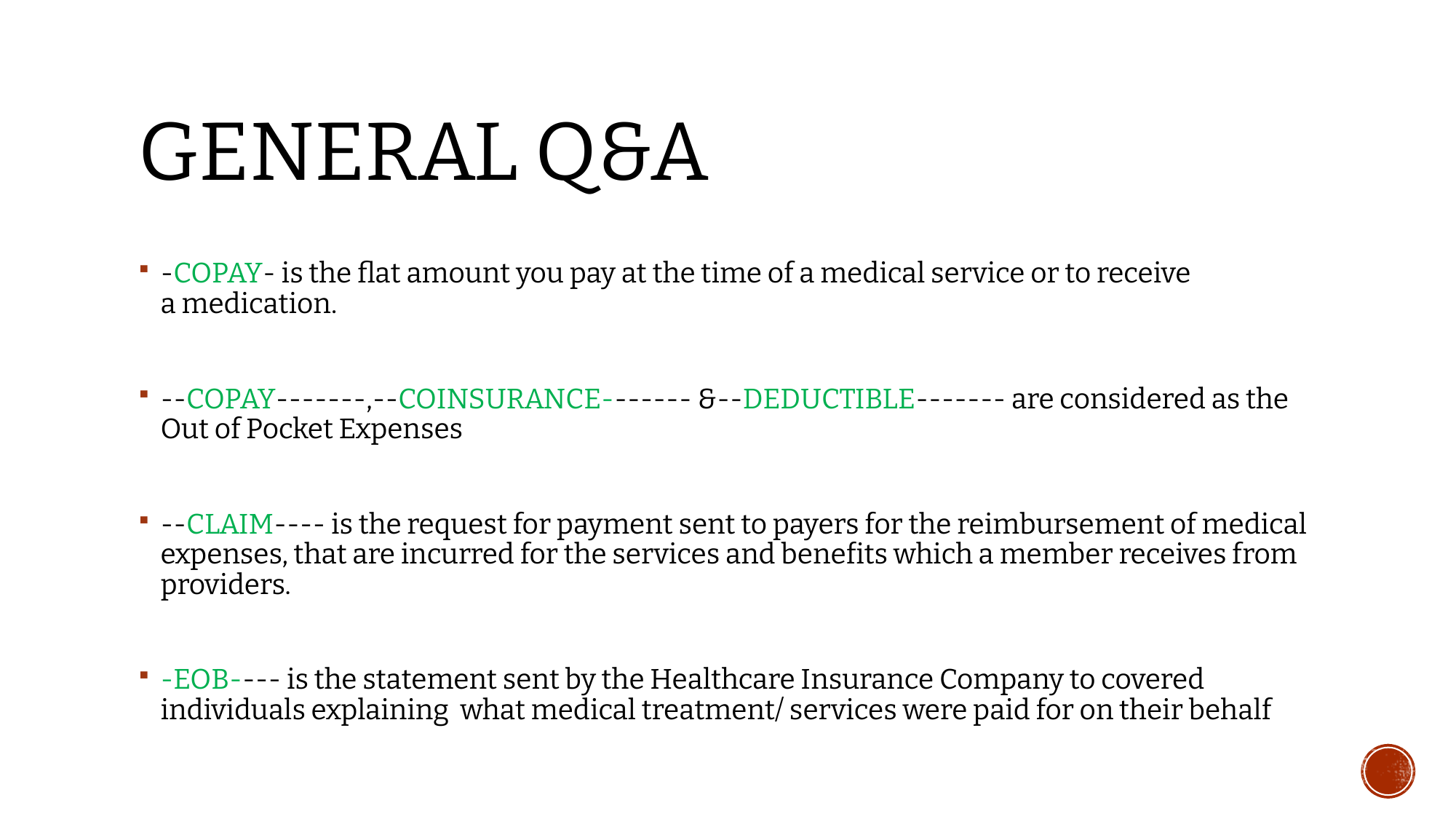

# General Q&A
-COPAY- is the flat amount you pay at the time of a medical service or to receive a medication.

--COPAY-------,--COINSURANCE------- &--DEDUCTIBLE------- are considered as the Out of Pocket Expenses

--CLAIM---- is the request for payment sent to payers for the reimbursement of medical expenses, that are incurred for the services and benefits which a member receives from providers.

-EOB---- is the statement sent by the Healthcare Insurance Company to covered individuals explaining  what medical treatment/ services were paid for on their behalf